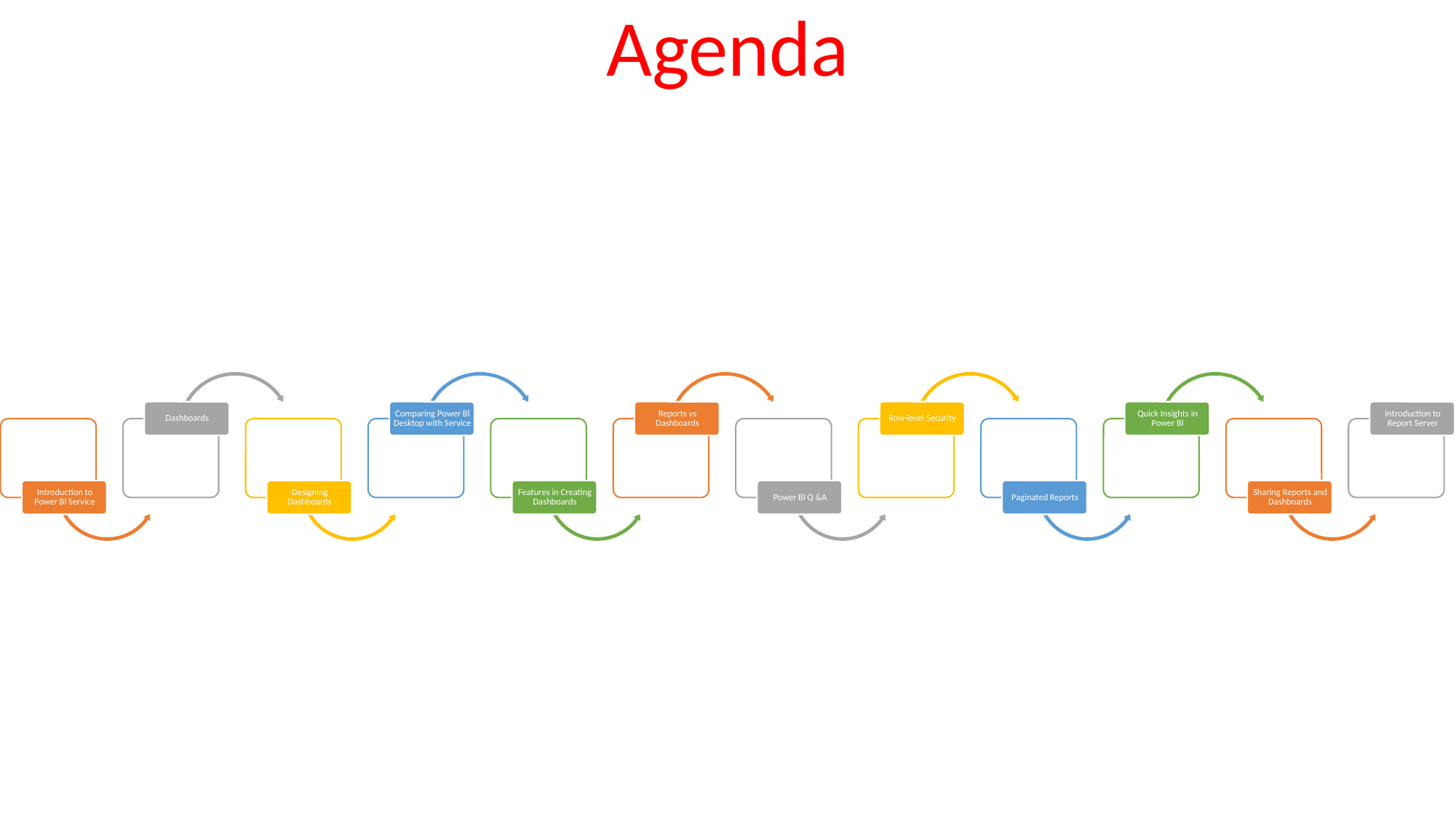

# Agenda
Introduction to Power Bl Service
Dashboards
Designing Dashboards
Comparing Power Bl Desktop with Service
Features in Creating Dashboards
Reports vs Dashboards
Power Bl Q &A
Row-level Security
Paginated Reports
Quick Insights in Power Bl
Sharing Reports and Dashboards
Introduction to Report Server